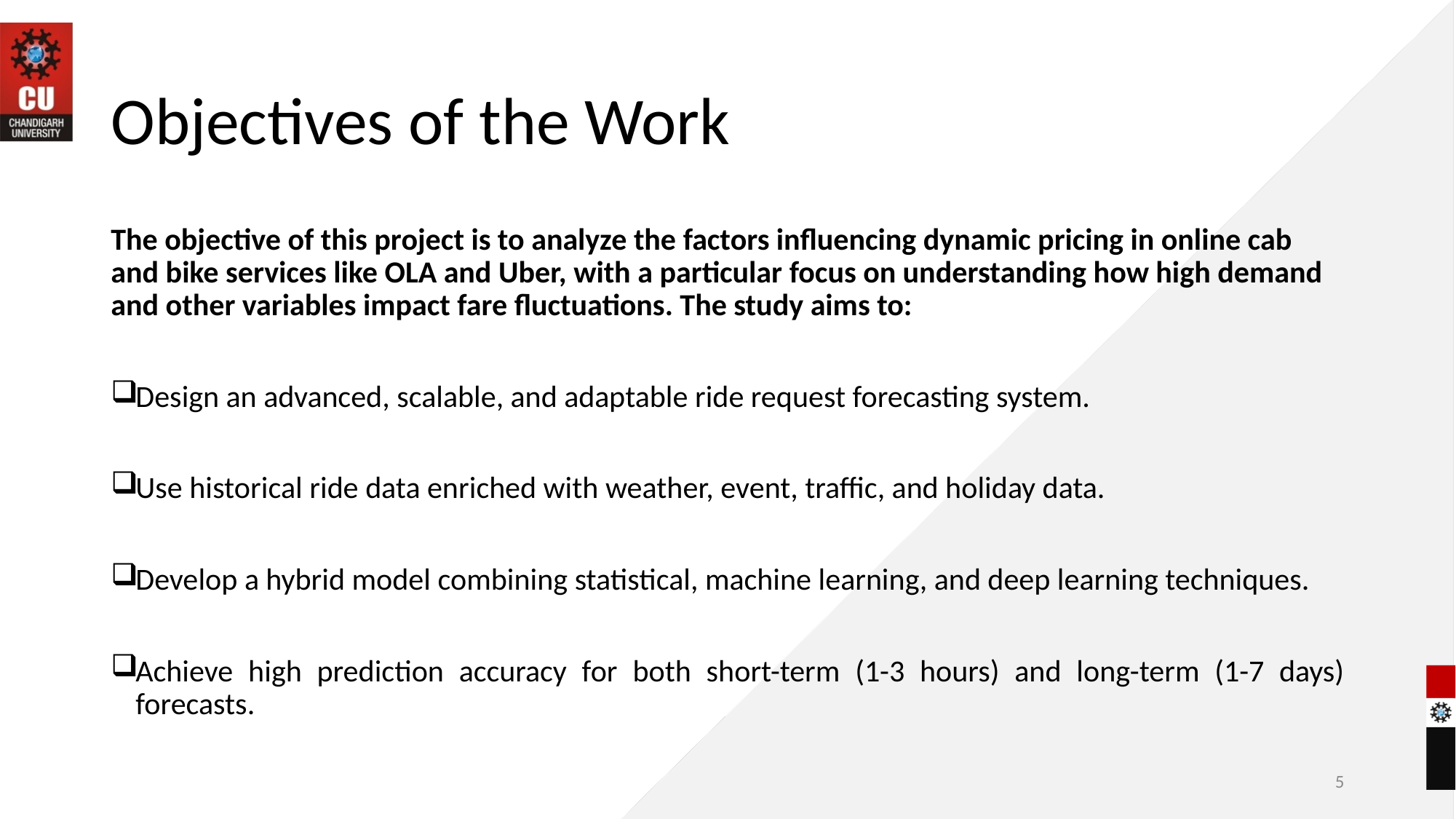

Seamless Smart Home Integration: Integrate with other smart devices and systems.

# Objectives of the Work
The objective of this project is to analyze the factors influencing dynamic pricing in online cab and bike services like OLA and Uber, with a particular focus on understanding how high demand and other variables impact fare fluctuations. The study aims to:

Design an advanced, scalable, and adaptable ride request forecasting system.

Use historical ride data enriched with weather, event, traffic, and holiday data.

Develop a hybrid model combining statistical, machine learning, and deep learning techniques.

Achieve high prediction accuracy for both short-term (1-3 hours) and long-term (1-7 days) forecasts.

5